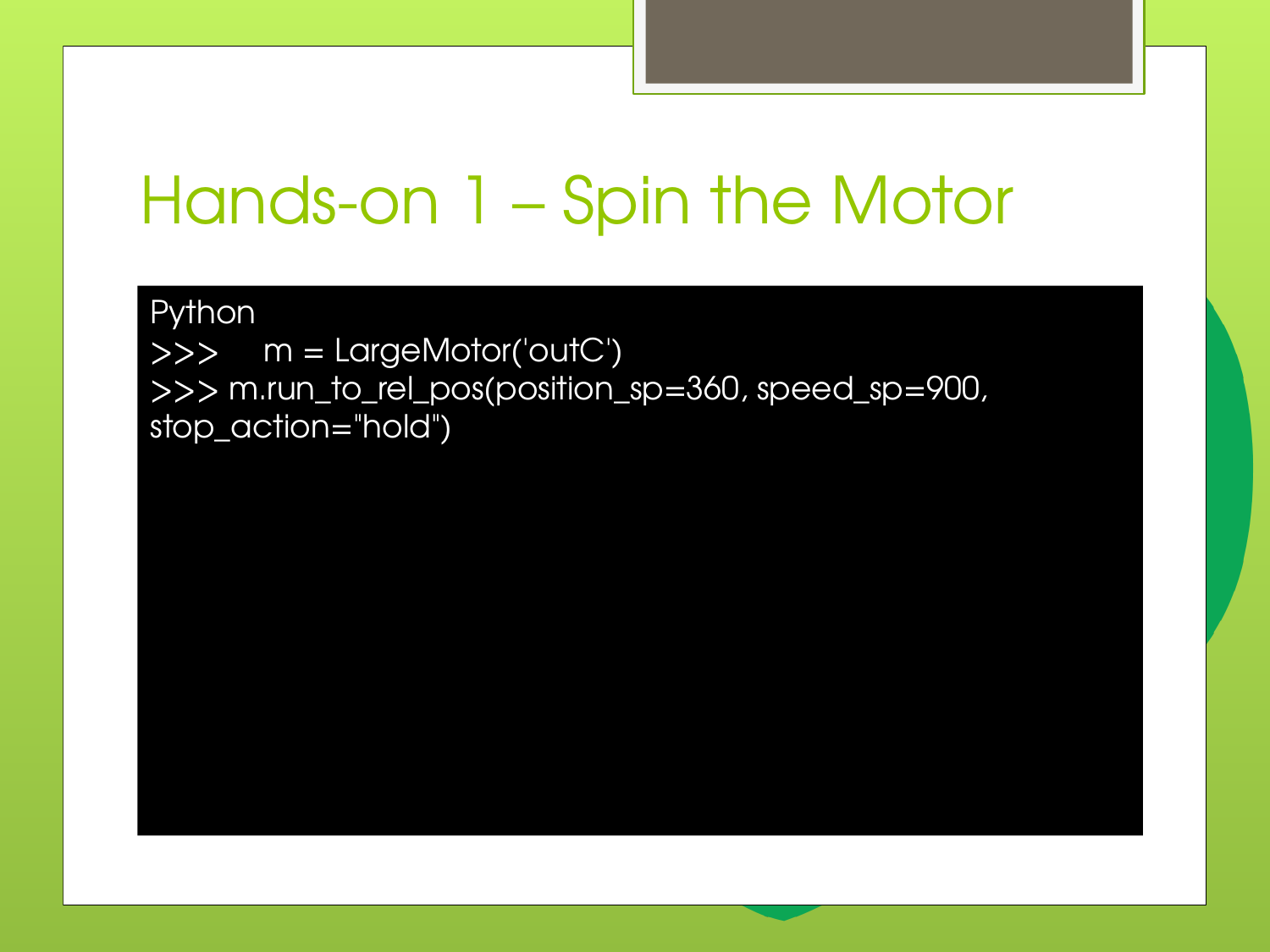

# Hands-on 1 – Spin the Motor
Python
>>>     m = LargeMotor('outC')
>>> m.run_to_rel_pos(position_sp=360, speed_sp=900, stop_action="hold")